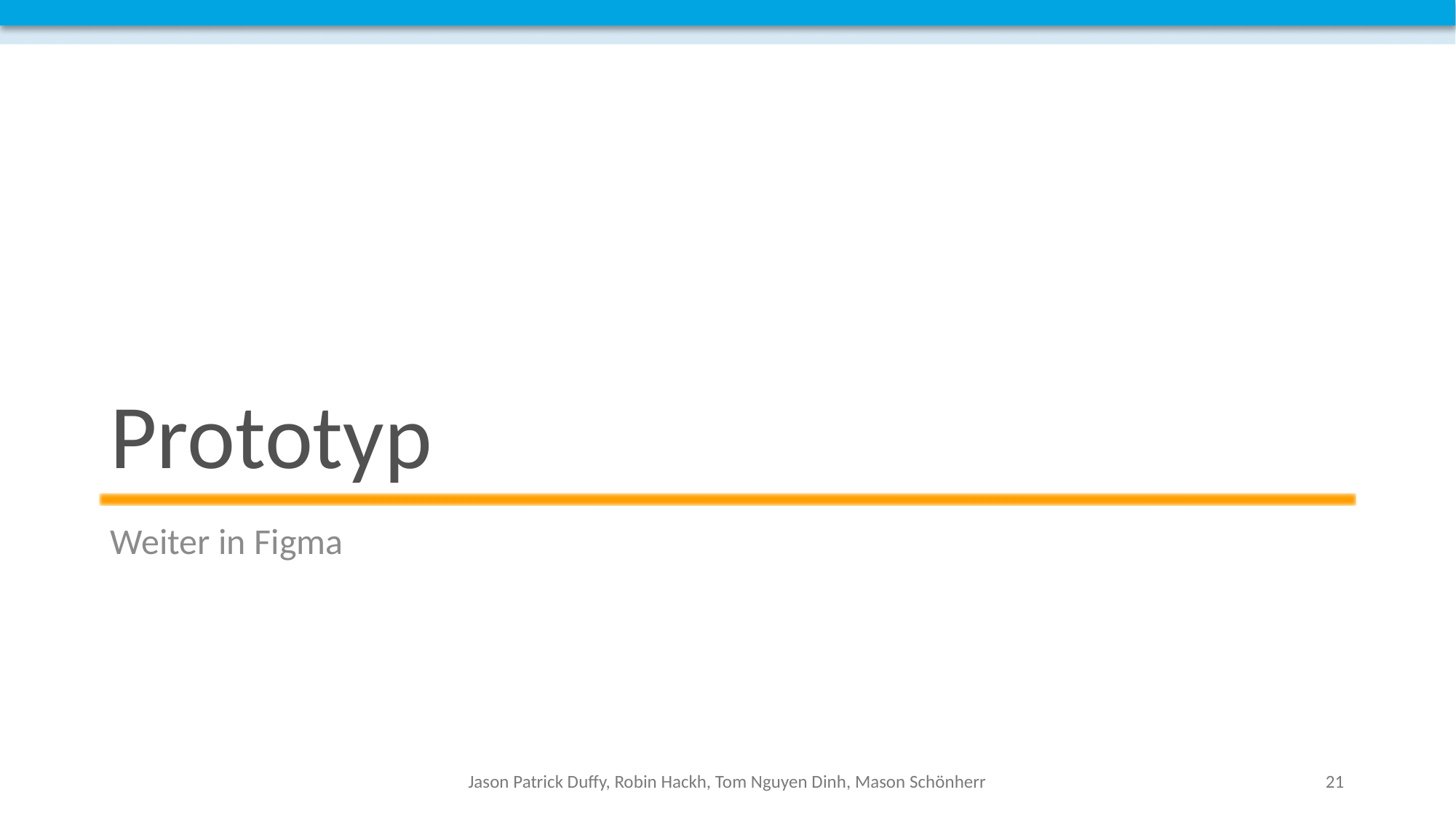

# Prototyp
Weiter in Figma
Jason Patrick Duffy, Robin Hackh, Tom Nguyen Dinh, Mason Schönherr
21